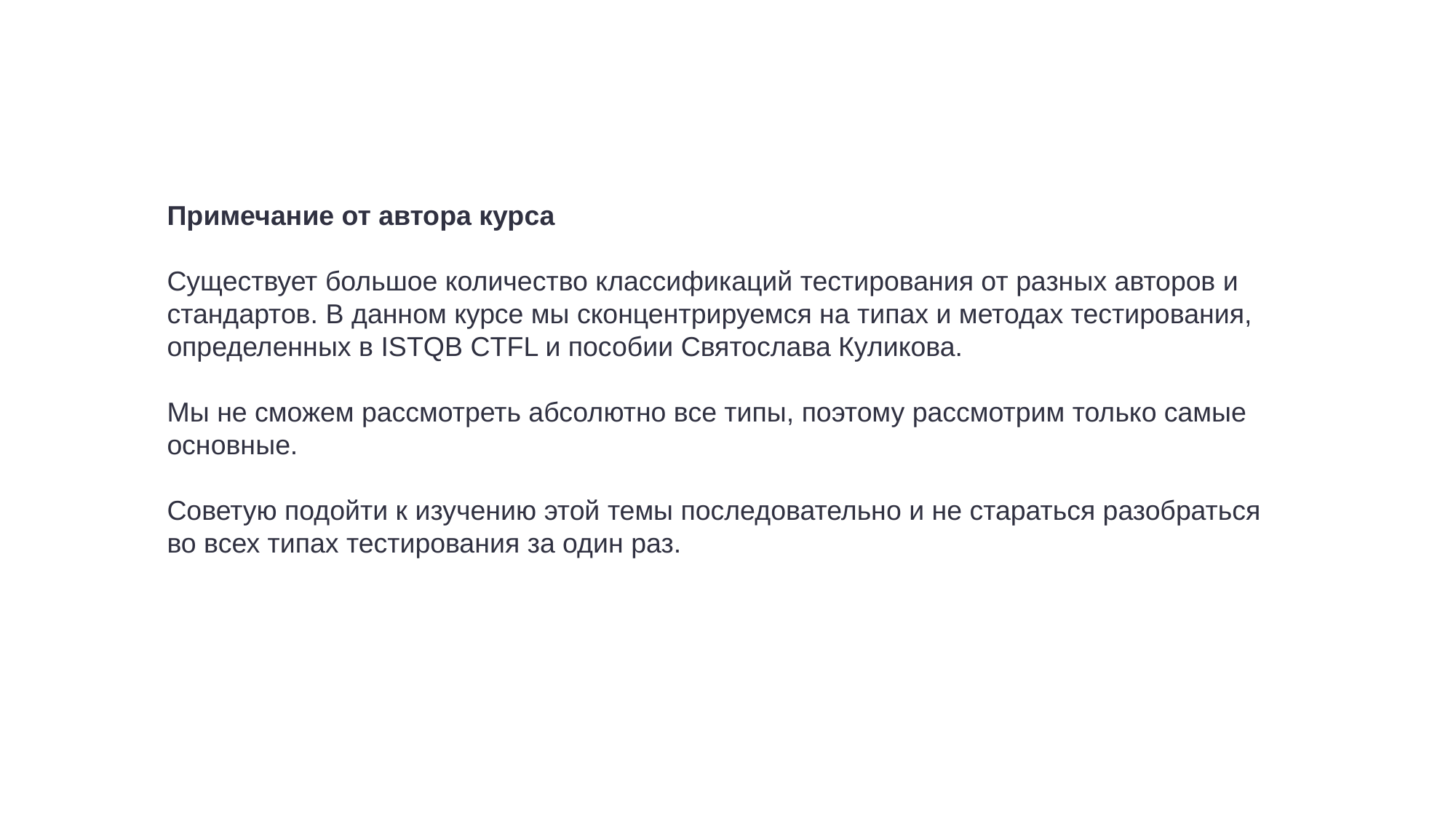

Примечание от автора курса

Существует большое количество классификаций тестирования от разных авторов и стандартов. В данном курсе мы сконцентрируемся на типах и методах тестирования, определенных в ISTQB CTFL и пособии Святослава Куликова.

Мы не сможем рассмотреть абсолютно все типы, поэтому рассмотрим только самые основные.

Советую подойти к изучению этой темы последовательно и не стараться разобраться во всех типах тестирования за один раз.